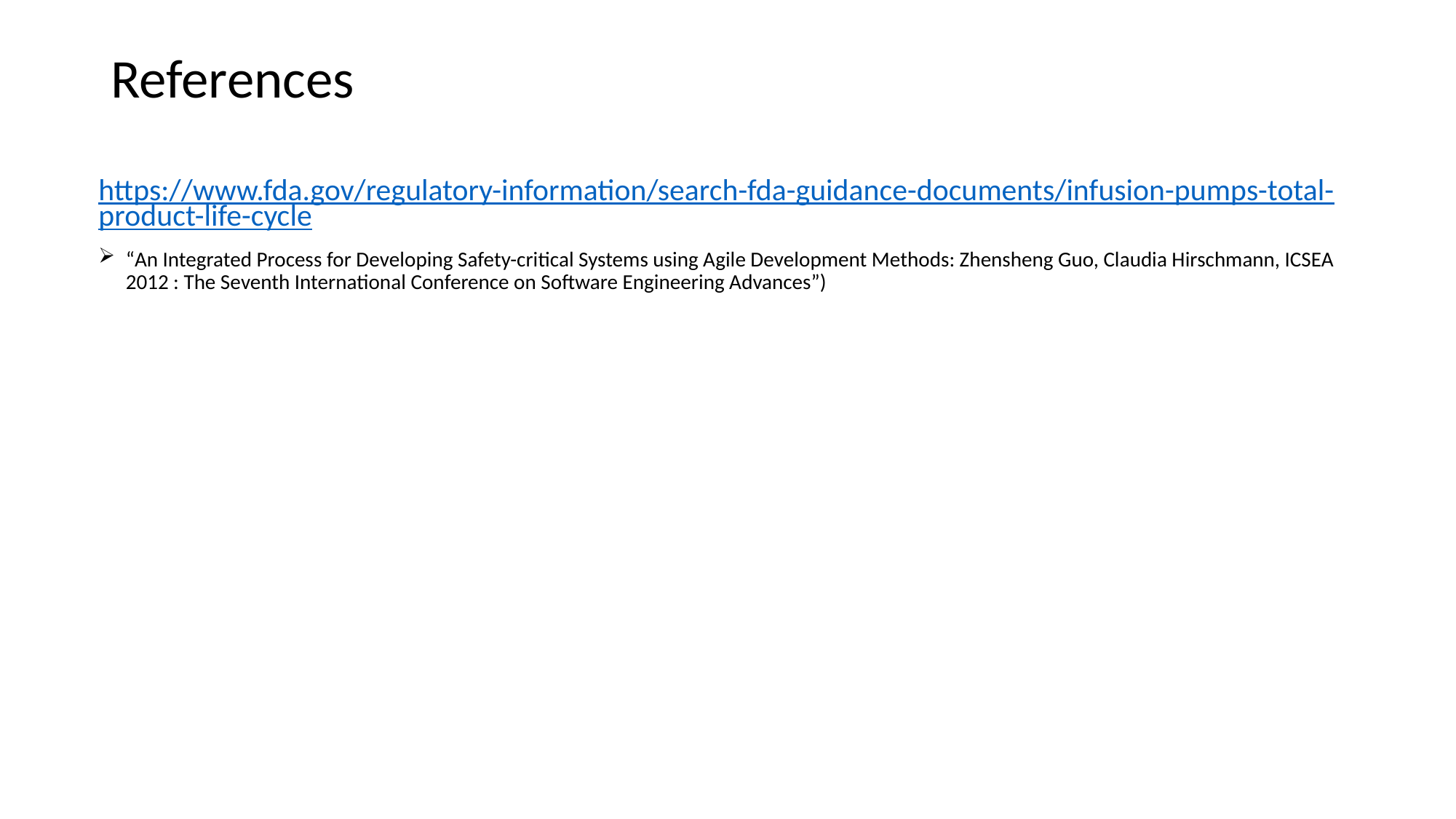

# References

https://www.fda.gov/regulatory-information/search-fda-guidance-documents/infusion-pumps-total-product-life-cycle
“An Integrated Process for Developing Safety-critical Systems using Agile Development Methods: Zhensheng Guo, Claudia Hirschmann, ICSEA 2012 : The Seventh International Conference on Software Engineering Advances”)